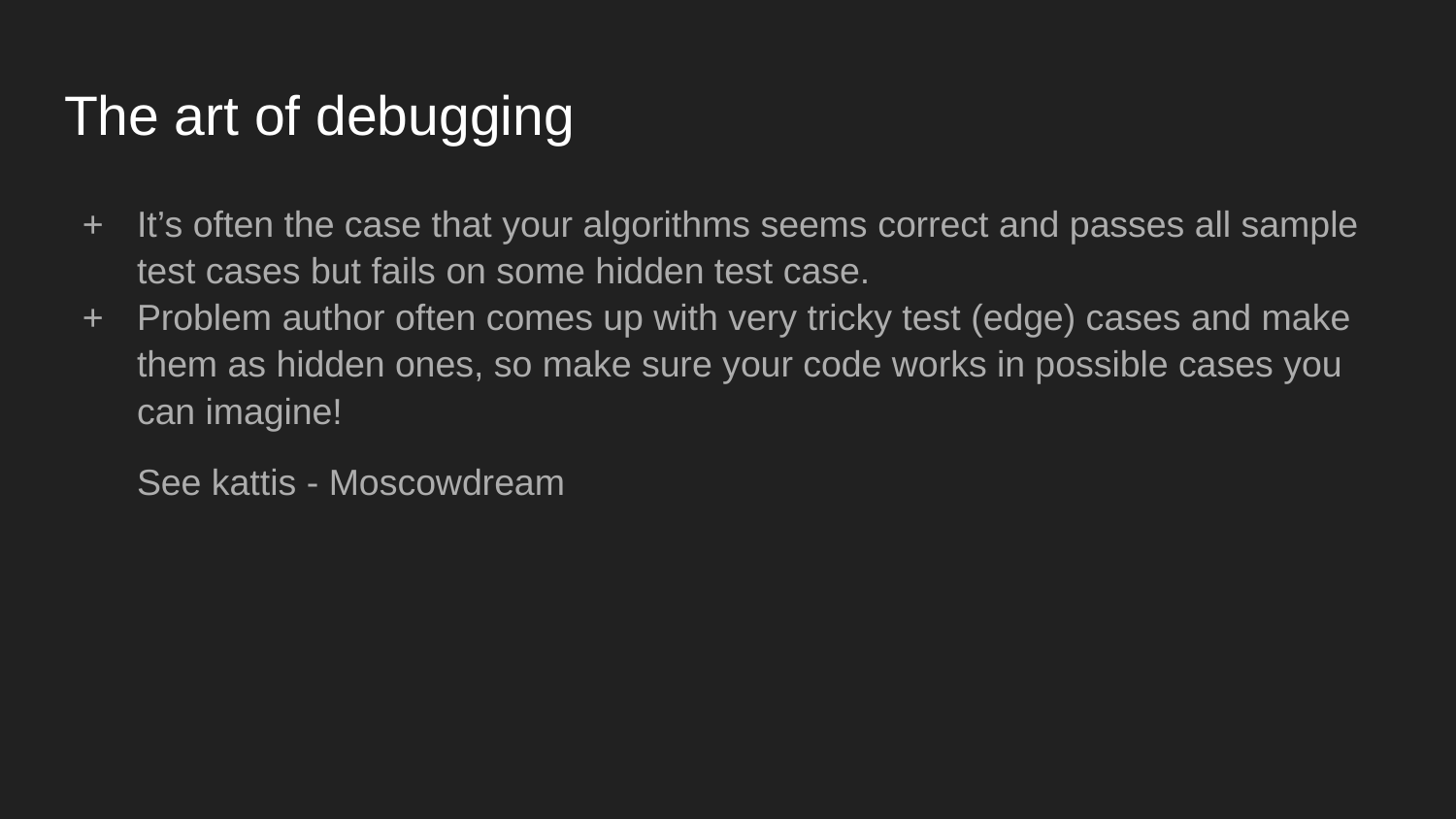

# The art of debugging
It’s often the case that your algorithms seems correct and passes all sample test cases but fails on some hidden test case.
Problem author often comes up with very tricky test (edge) cases and make them as hidden ones, so make sure your code works in possible cases you can imagine!
See kattis - Moscowdream